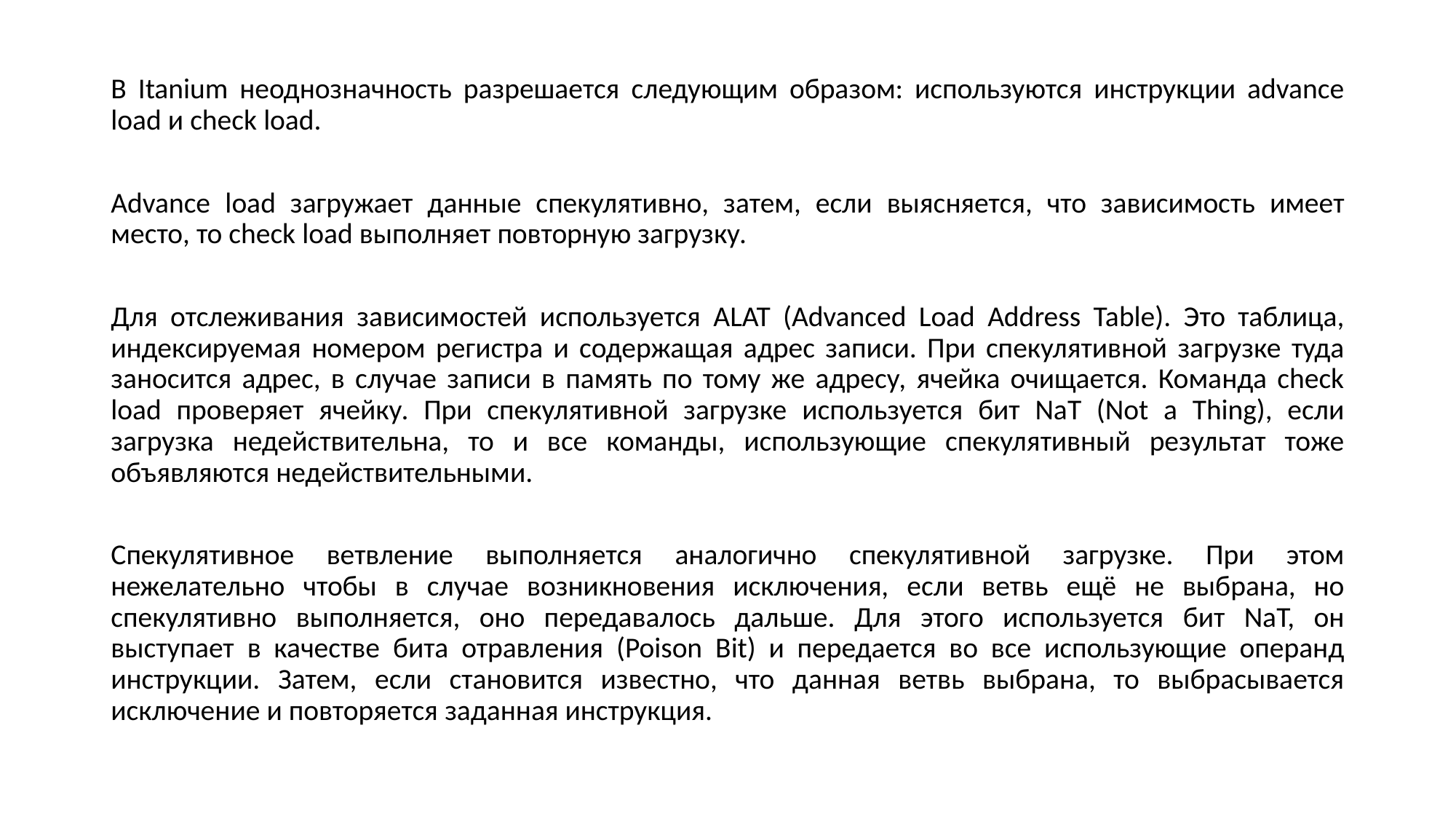

В Itanium неоднозначность разрешается следующим образом: используются инструкции advance load и check load.

Advance load загружает данные спекулятивно, затем, если выясняется, что зависимость имеет место, то check load выполняет повторную загрузку.

Для отслеживания зависимостей используется ALAT (Advanced Load Address Table). Это таблица, индексируемая номером регистра и содержащая адрес записи. При спекулятивной загрузке туда заносится адрес, в случае записи в память по тому же адресу, ячейка очищается. Команда check load проверяет ячейку. При спекулятивной загрузке используется бит NaT (Not a Thing), если загрузка недействительна, то и все команды, использующие спекулятивный результат тоже объявляются недействительными.

Спекулятивное ветвление выполняется аналогично спекулятивной загрузке. При этом нежелательно чтобы в случае возникновения исключения, если ветвь ещё не выбрана, но спекулятивно выполняется, оно передавалось дальше. Для этого используется бит NaT, он выступает в качестве бита отравления (Poison Bit) и передается во все использующие операнд инструкции. Затем, если становится известно, что данная ветвь выбрана, то выбрасывается исключение и повторяется заданная инструкция.